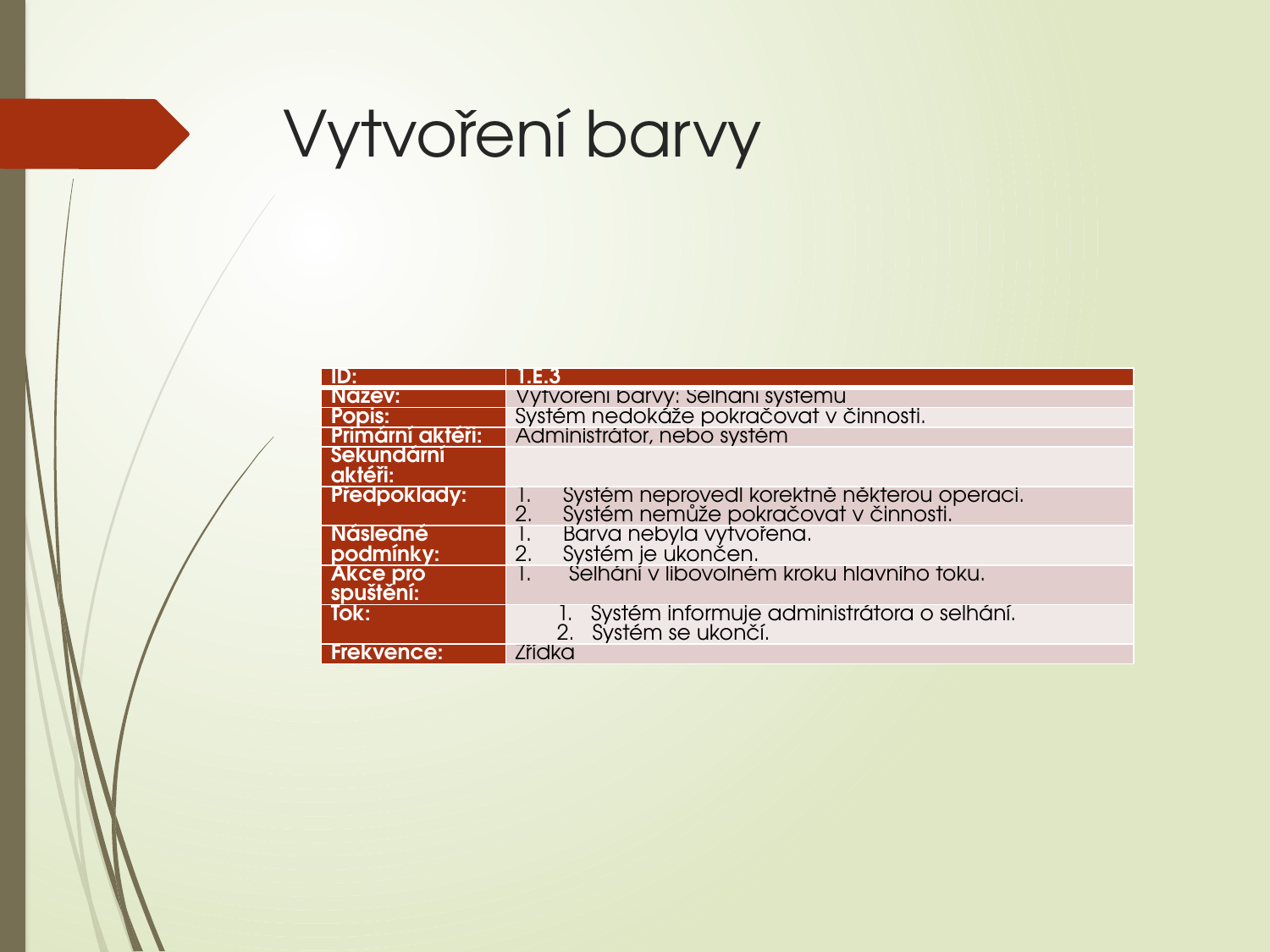

# Vytvoření barvy
| ID: | 1.E.3 |
| --- | --- |
| Název: | Vytvoření barvy: Selhání systému |
| Popis: | Systém nedokáže pokračovat v činnosti. |
| Primární aktéři: | Administrátor, nebo systém |
| Sekundární aktéři: |  |
| Předpoklady: | Systém neprovedl korektně některou operaci. Systém nemůže pokračovat v činnosti. |
| Následné podmínky: | Barva nebyla vytvořena. Systém je ukončen. |
| Akce pro spuštění: | Selhání v libovolném kroku hlavního toku. |
| Tok: | 1. Systém informuje administrátora o selhání. 2. Systém se ukončí. |
| Frekvence: | Zřídka |